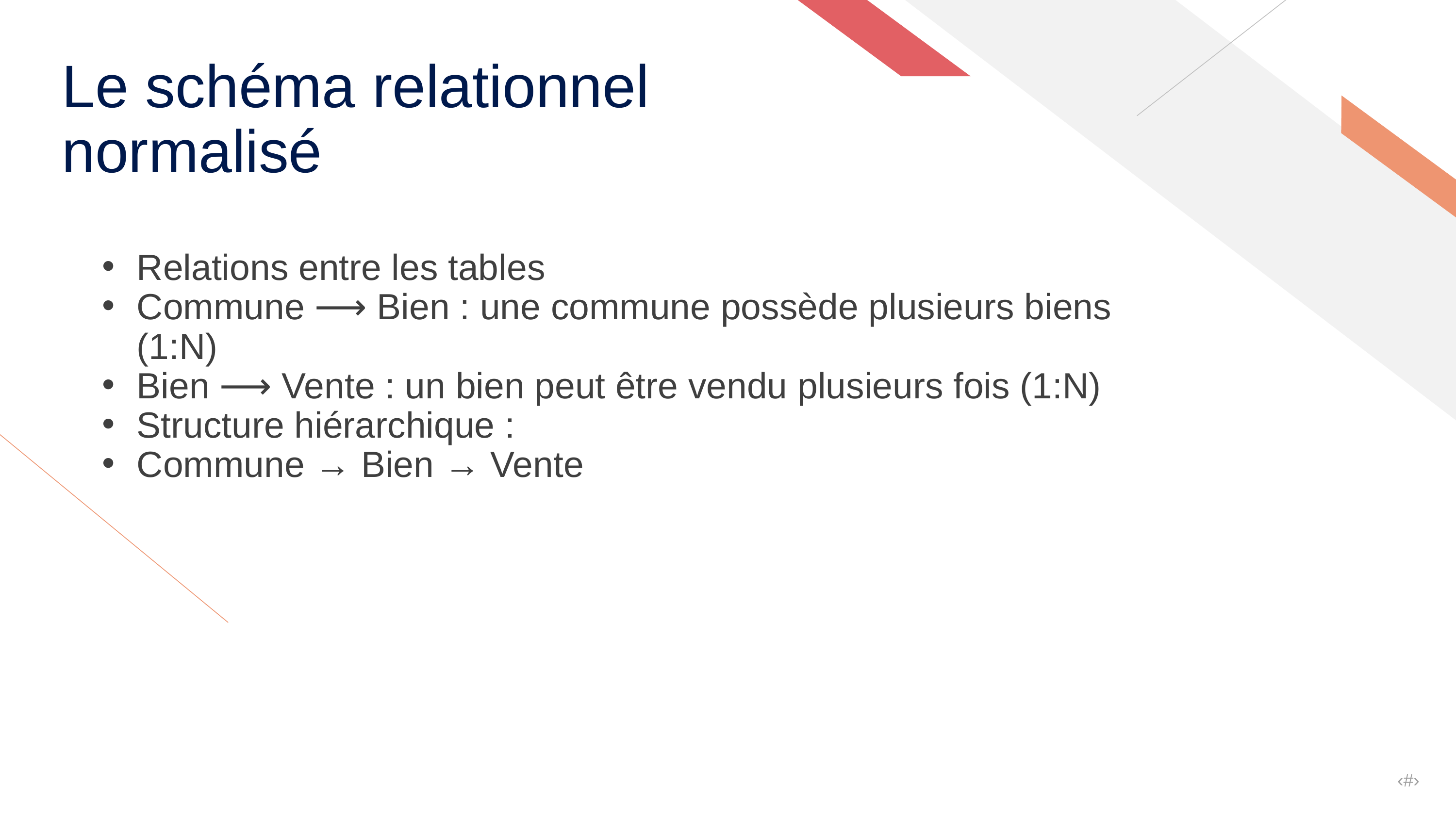

Le schéma relationnel normalisé

Relations entre les tables
Commune ⟶ Bien : une commune possède plusieurs biens (1:N)
Bien ⟶ Vente : un bien peut être vendu plusieurs fois (1:N)
Structure hiérarchique :
Commune → Bien → Vente

‹#›